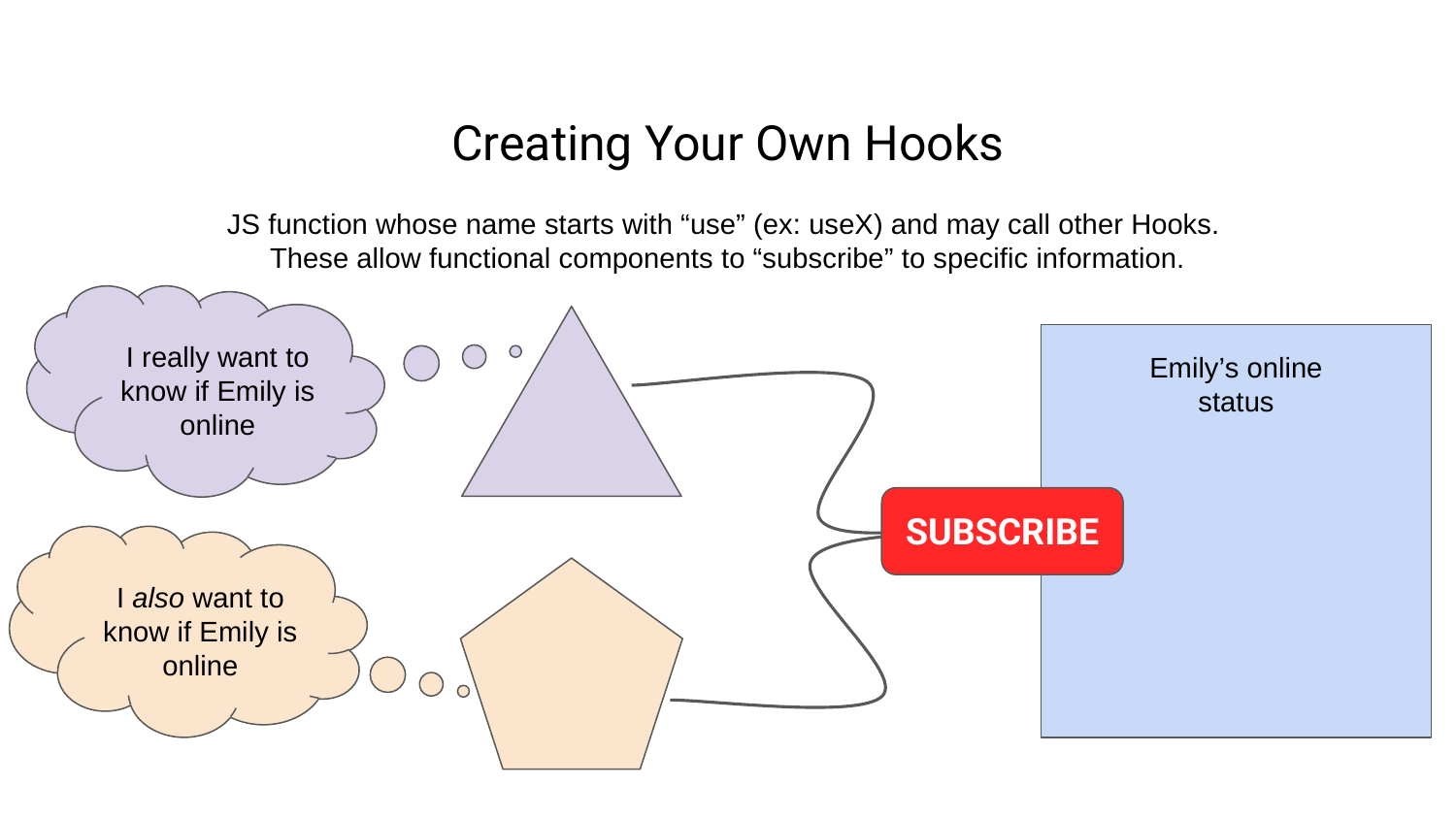

Creating Your Own Hooks
JS function whose name starts with “use” (ex: useX) and may call other Hooks.
These allow functional components to “subscribe” to specific information.

I really want to know if Emily is online
Emily’s online status

SUBSCRIBE

I also want to know if Emily is online